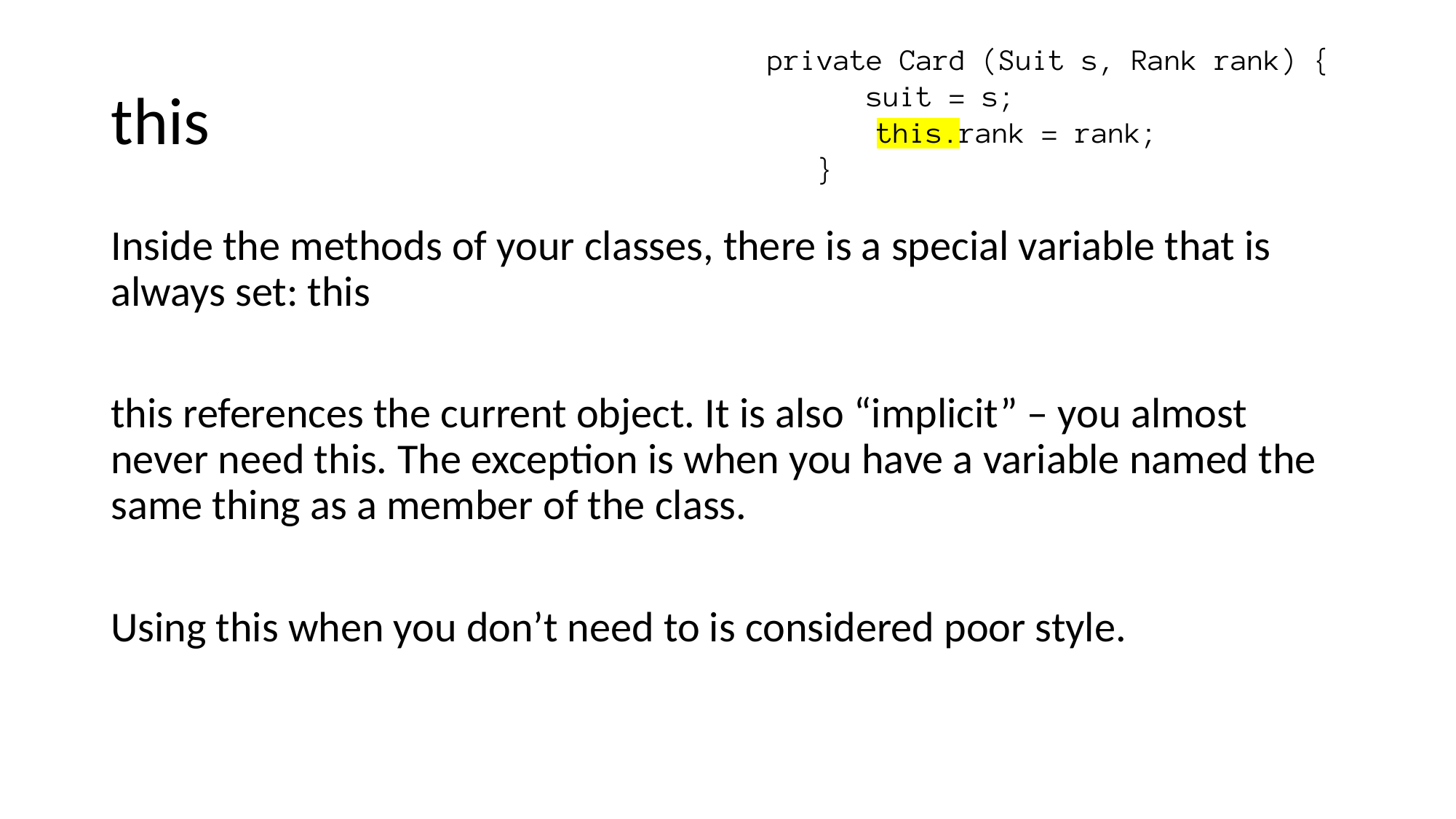

private Card (Suit s, Rank rank) {
      suit = s;
	this.rank = rank;
   }
# this
Inside the methods of your classes, there is a special variable that is always set: this

this references the current object. It is also “implicit” – you almost never need this. The exception is when you have a variable named the same thing as a member of the class.

Using this when you don’t need to is considered poor style.